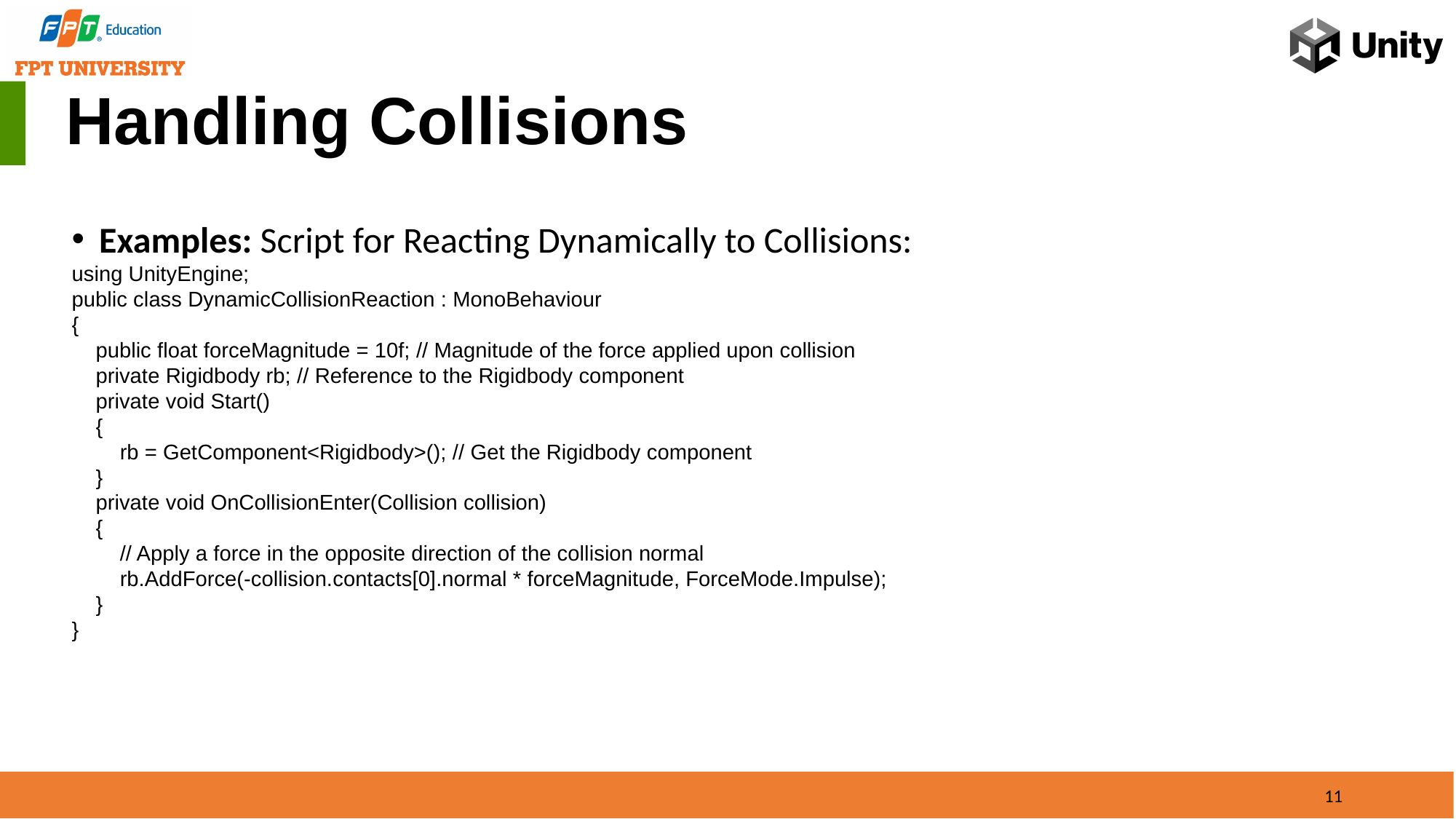

Handling Collisions
Examples: Script for Reacting Dynamically to Collisions:
using UnityEngine;
public class DynamicCollisionReaction : MonoBehaviour
{
    public float forceMagnitude = 10f; // Magnitude of the force applied upon collision
    private Rigidbody rb; // Reference to the Rigidbody component
    private void Start()
    {
        rb = GetComponent<Rigidbody>(); // Get the Rigidbody component
    }
    private void OnCollisionEnter(Collision collision)
    {
        // Apply a force in the opposite direction of the collision normal
        rb.AddForce(-collision.contacts[0].normal * forceMagnitude, ForceMode.Impulse);
    }
}

11